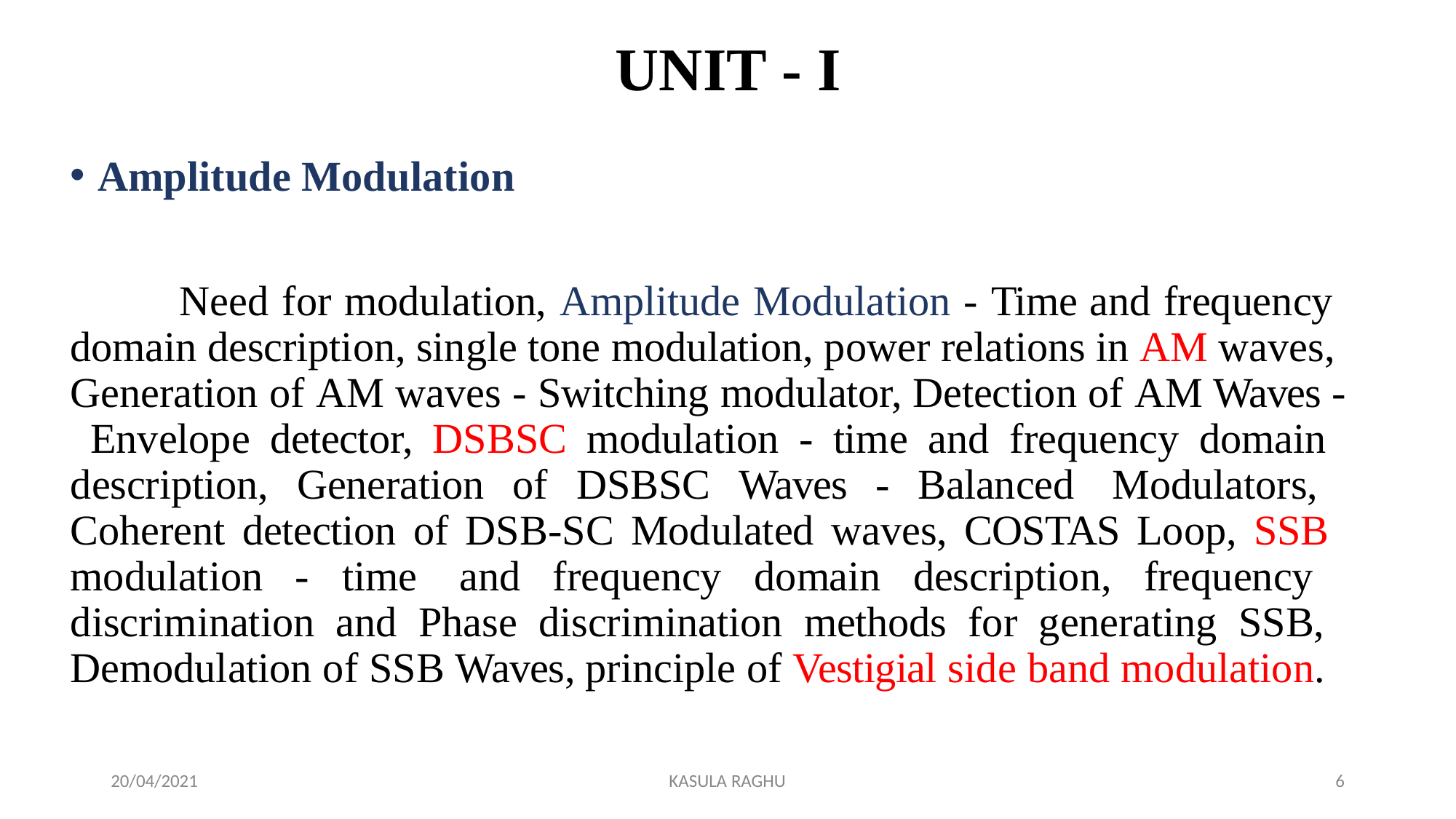

# UNIT - I
Amplitude Modulation

Need for modulation, Amplitude Modulation - Time and frequency  domain description, single tone modulation, power relations in AM waves,  Generation of AM waves - Switching modulator, Detection of AM Waves -  Envelope detector, DSBSC modulation - time and frequency domain  description, Generation of DSBSC Waves - Balanced Modulators,  Coherent detection of DSB-SC Modulated waves, COSTAS Loop, SSB  modulation - time and frequency domain description, frequency  discrimination and Phase discrimination methods for generating SSB,  Demodulation of SSB Waves, principle of Vestigial side band modulation.
20/04/2021
KASULA RAGHU
6